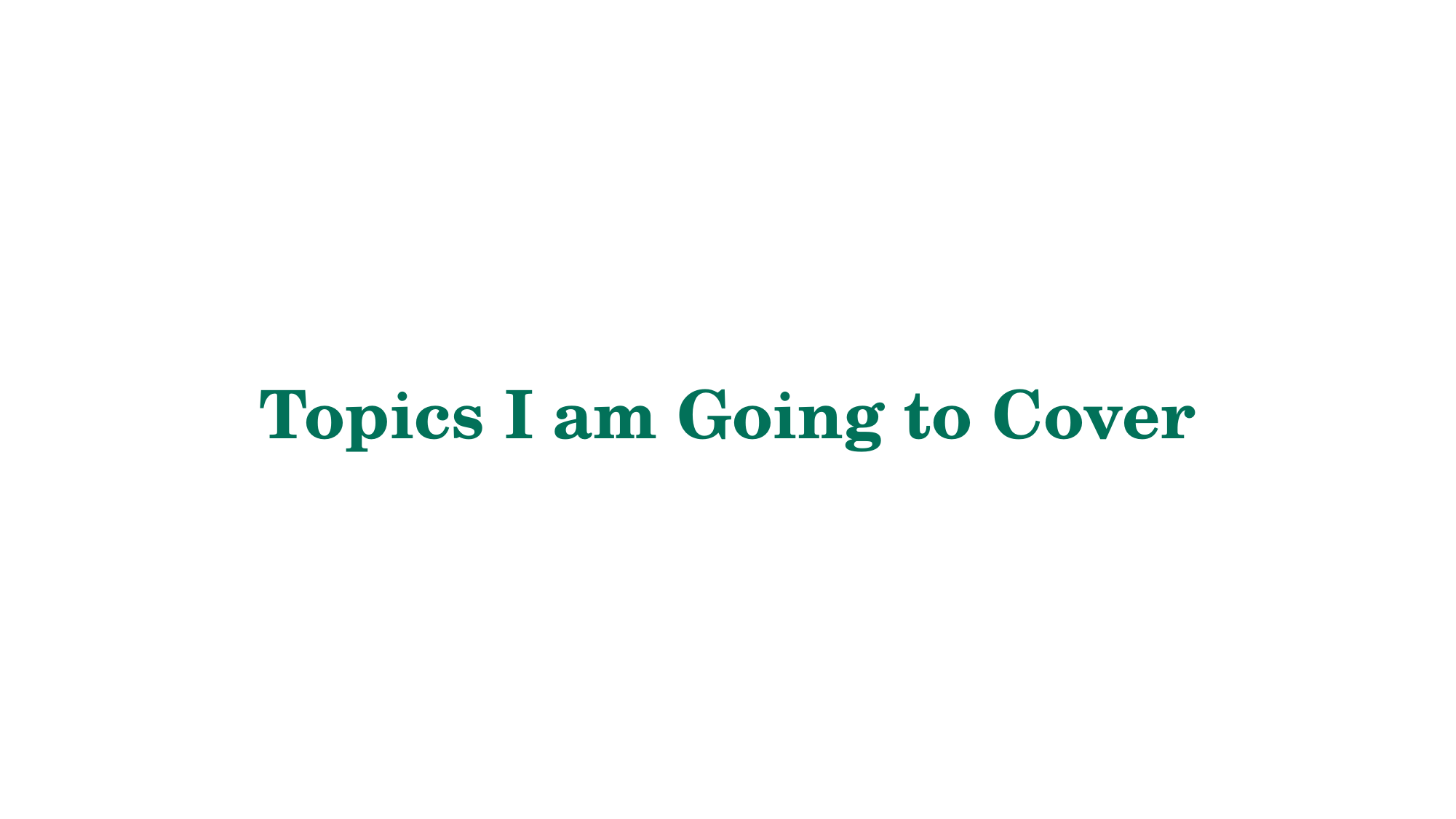

# Topics I am Going to Cover